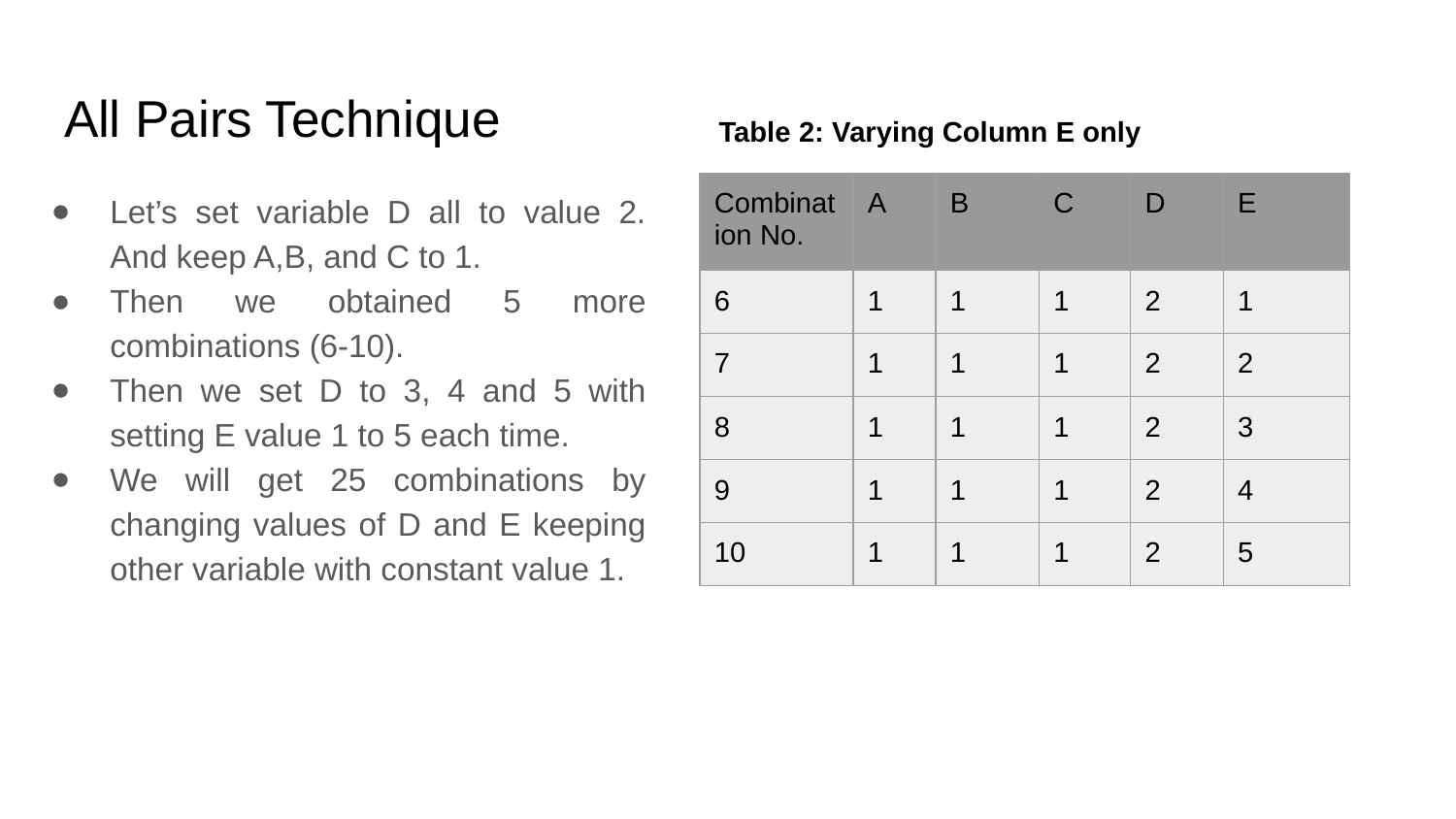

# All Pairs Technique
Table 2: Varying Column E only
Let’s set variable D all to value 2. And keep A,B, and C to 1.
Then we obtained 5 more combinations (6-10).
Then we set D to 3, 4 and 5 with setting E value 1 to 5 each time.
We will get 25 combinations by changing values of D and E keeping other variable with constant value 1.
| Combination No. | A | B | C | D | E |
| --- | --- | --- | --- | --- | --- |
| 6 | 1 | 1 | 1 | 2 | 1 |
| 7 | 1 | 1 | 1 | 2 | 2 |
| 8 | 1 | 1 | 1 | 2 | 3 |
| 9 | 1 | 1 | 1 | 2 | 4 |
| 10 | 1 | 1 | 1 | 2 | 5 |